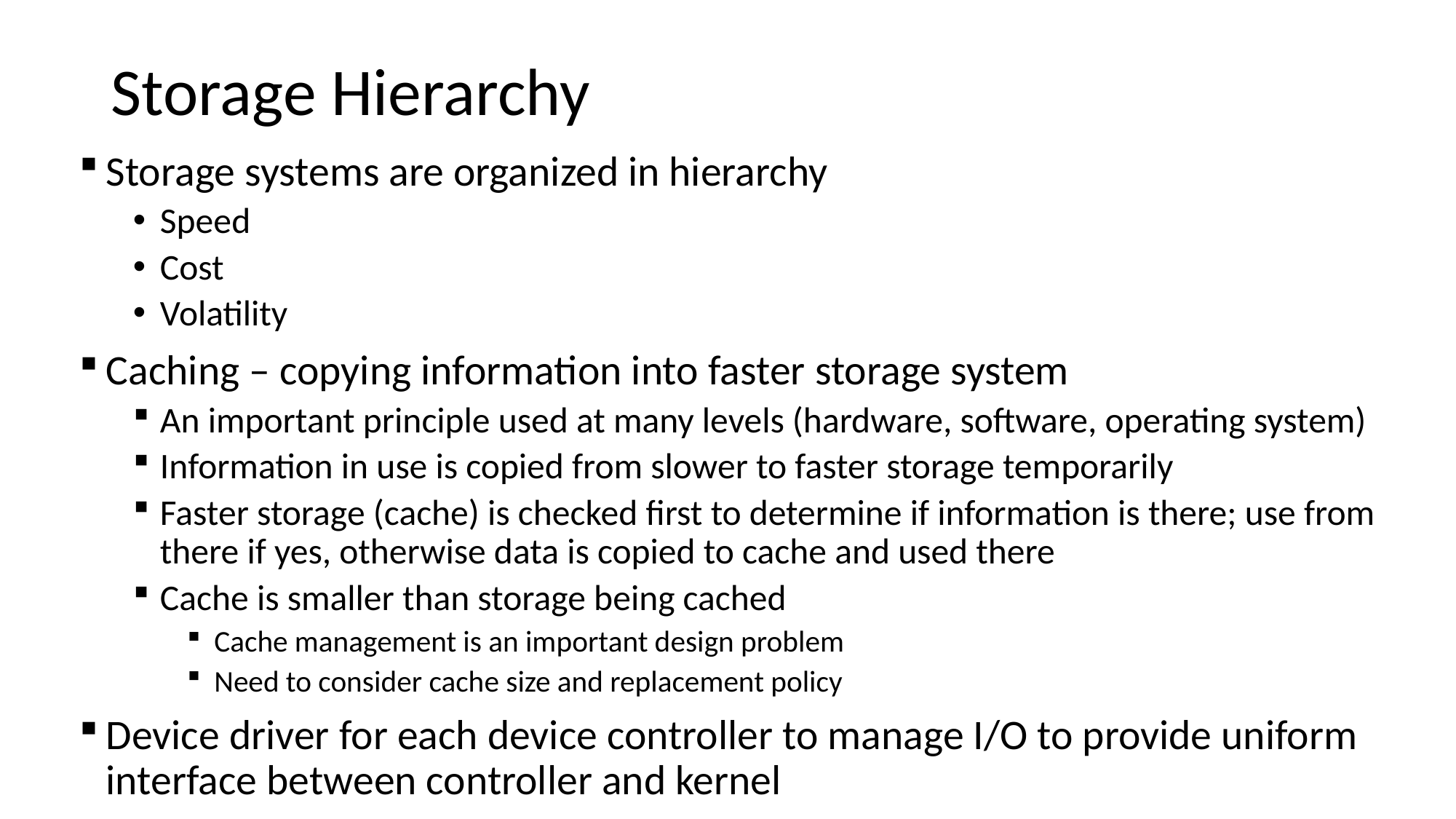

# Storage Hierarchy
Storage systems are organized in hierarchy
Speed
Cost
Volatility
Caching – copying information into faster storage system
An important principle used at many levels (hardware, software, operating system)
Information in use is copied from slower to faster storage temporarily
Faster storage (cache) is checked first to determine if information is there; use from there if yes, otherwise data is copied to cache and used there
Cache is smaller than storage being cached
Cache management is an important design problem
Need to consider cache size and replacement policy
Device driver for each device controller to manage I/O to provide uniform interface between controller and kernel